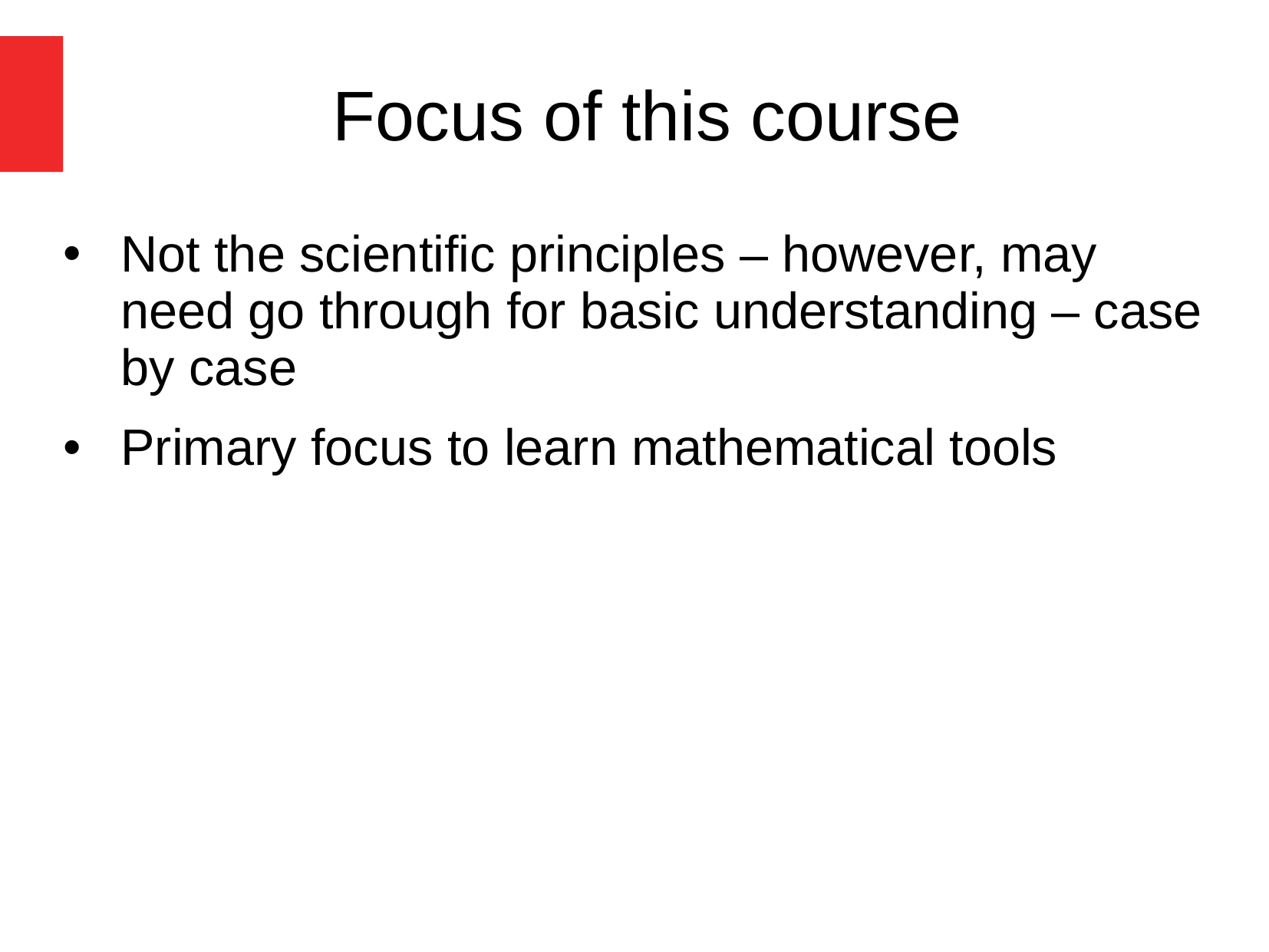

# Focus of this course
Not the scientific principles – however, may need go through for basic understanding – case by case
Primary focus to learn mathematical tools